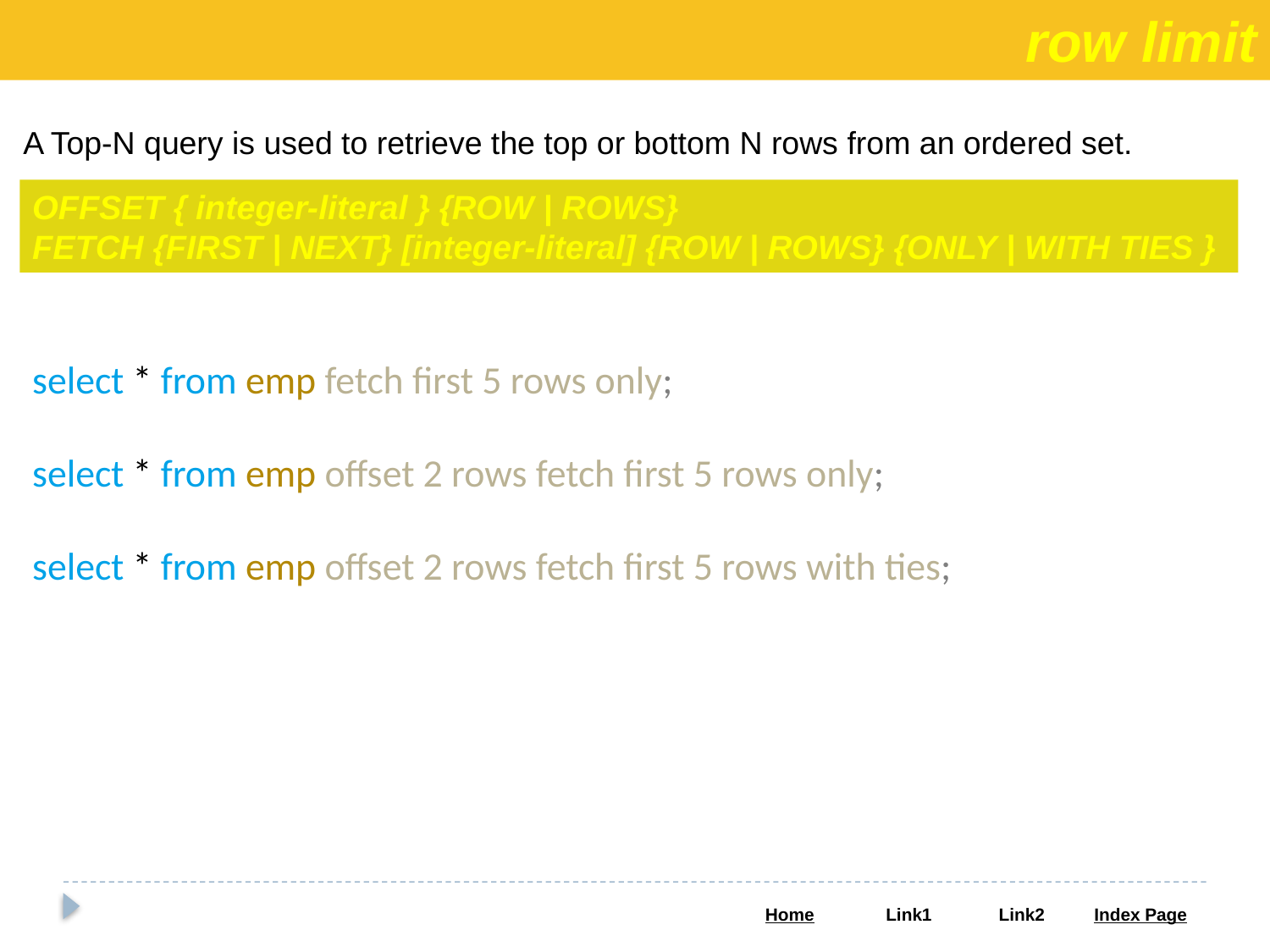

row limit
A Top-N query is used to retrieve the top or bottom N rows from an ordered set.
OFFSET { integer-literal } {ROW | ROWS}
FETCH {FIRST | NEXT} [integer-literal] {ROW | ROWS} {ONLY | WITH TIES }
select * from emp fetch first 5 rows only;

select * from emp offset 2 rows fetch first 5 rows only;

select * from emp offset 2 rows fetch first 5 rows with ties;